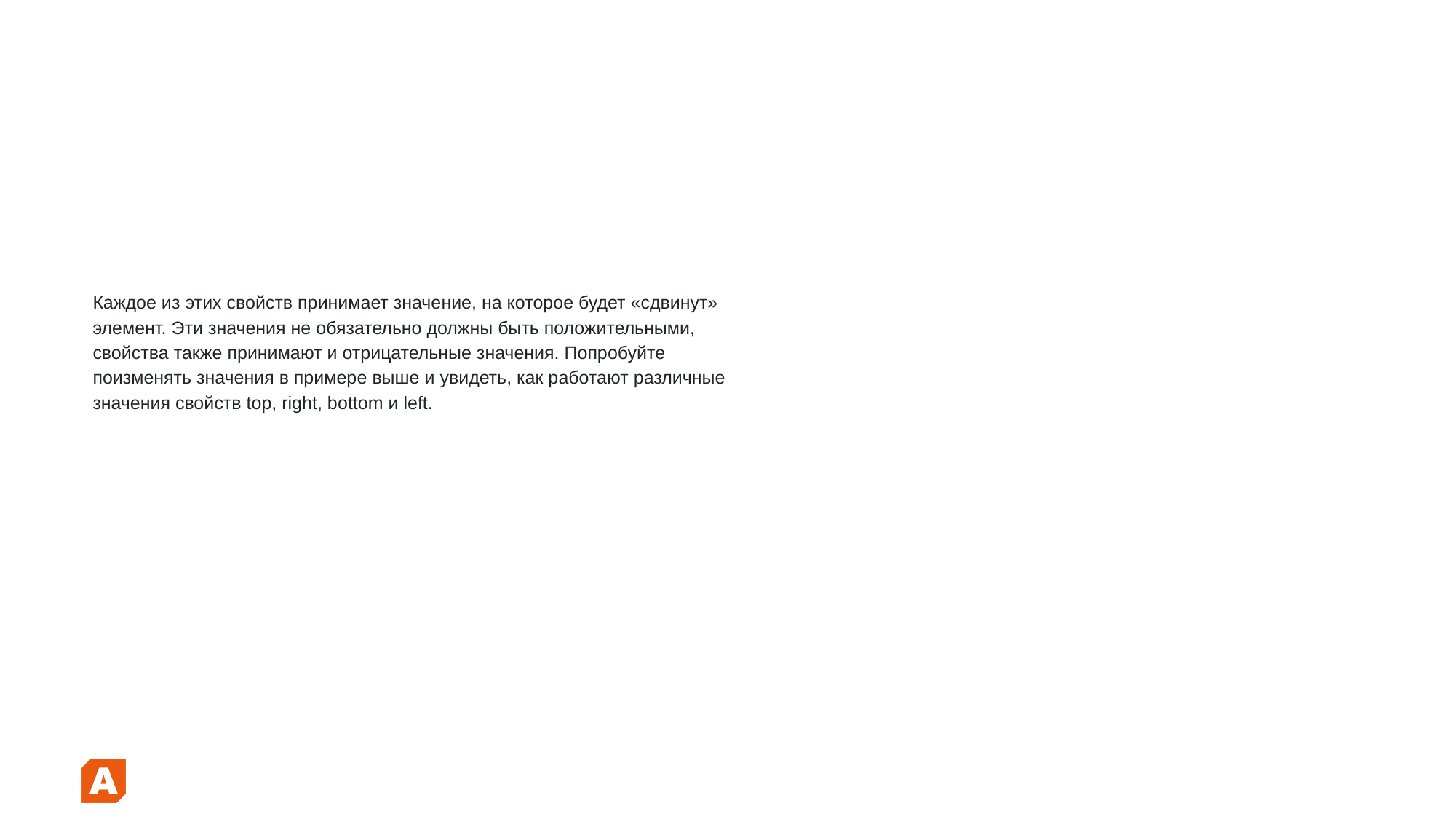

Каждое из этих свойств принимает значение, на которое будет «сдвинут» элемент. Эти значения не обязательно должны быть положительными, свойства также принимают и отрицательные значения. Попробуйте поизменять значения в примере выше и увидеть, как работают различные значения свойств top, right, bottom и left.